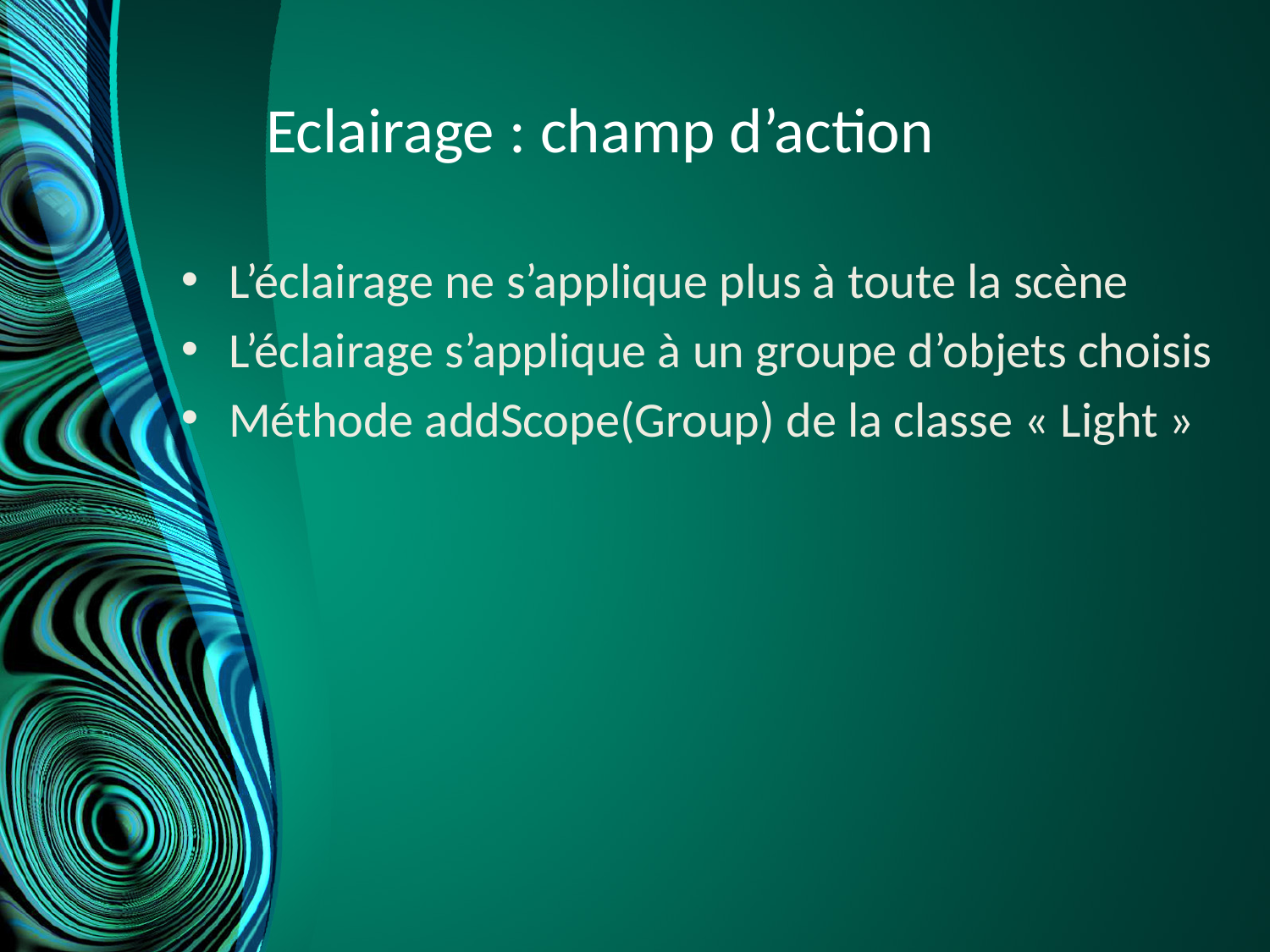

# Eclairage : champ d’action
L’éclairage ne s’applique plus à toute la scène
L’éclairage s’applique à un groupe d’objets choisis
Méthode addScope(Group) de la classe « Light »